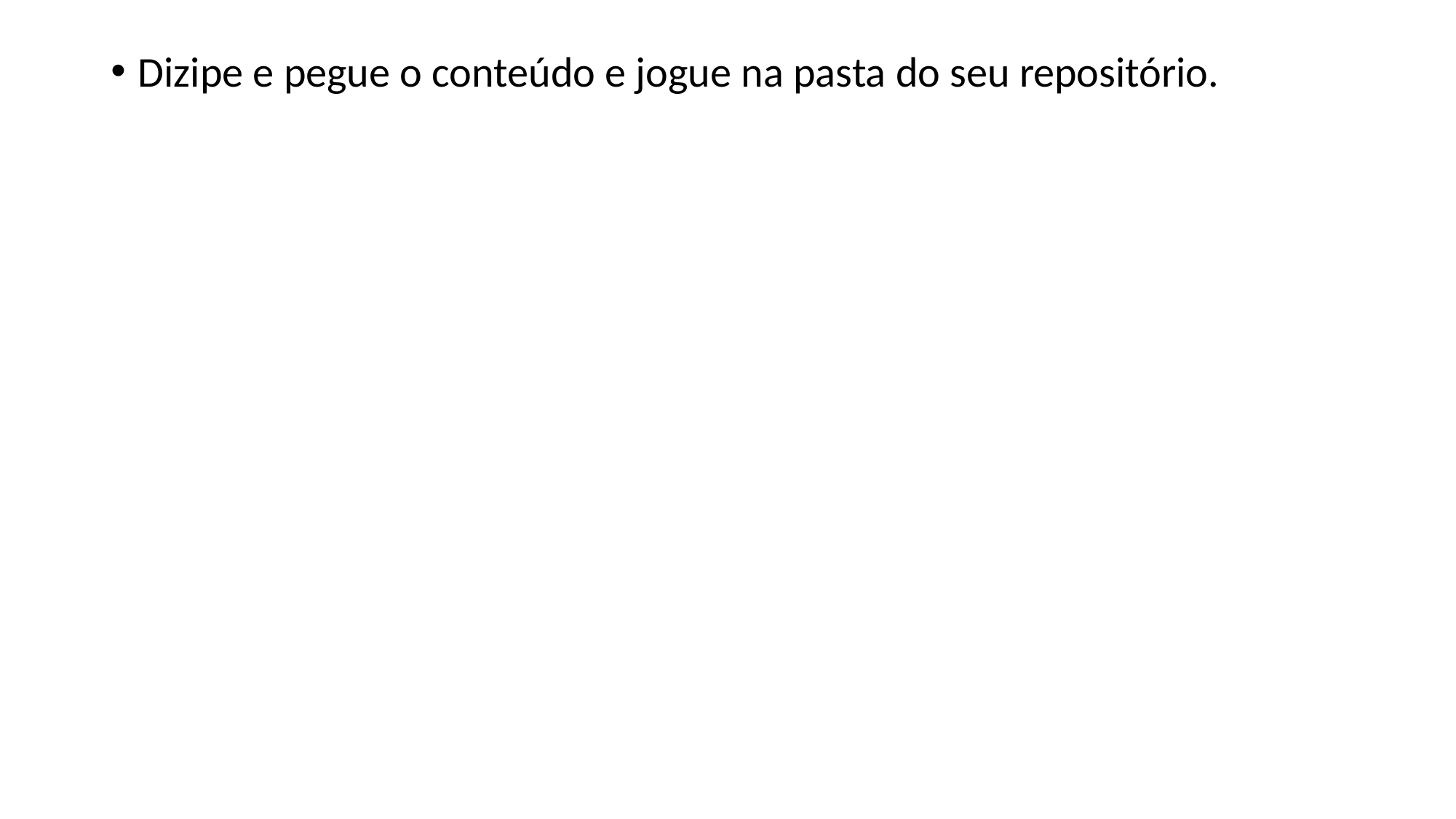

Dizipe e pegue o conteúdo e jogue na pasta do seu repositório.